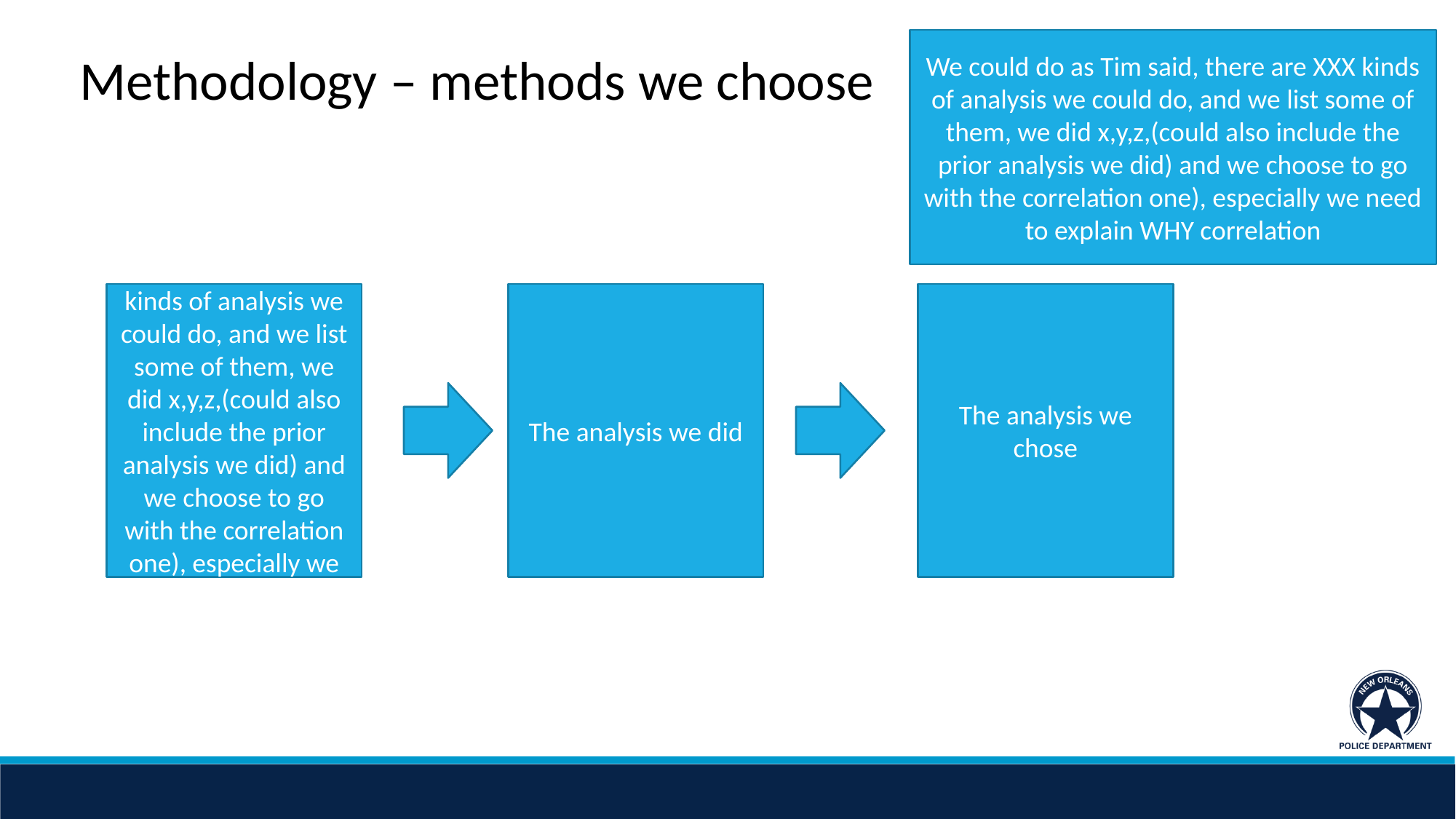

We could do as Tim said, there are XXX kinds of analysis we could do, and we list some of them, we did x,y,z,(could also include the prior analysis we did) and we choose to go with the correlation one), especially we need to explain WHY correlation
Methodology – methods we choose
We could do as Tim said, there are XXX kinds of analysis we could do, and we list some of them, we did x,y,z,(could also include the prior analysis we did) and we choose to go with the correlation one), especially we need to explain WHY correlation
The analysis we did
The analysis we chose